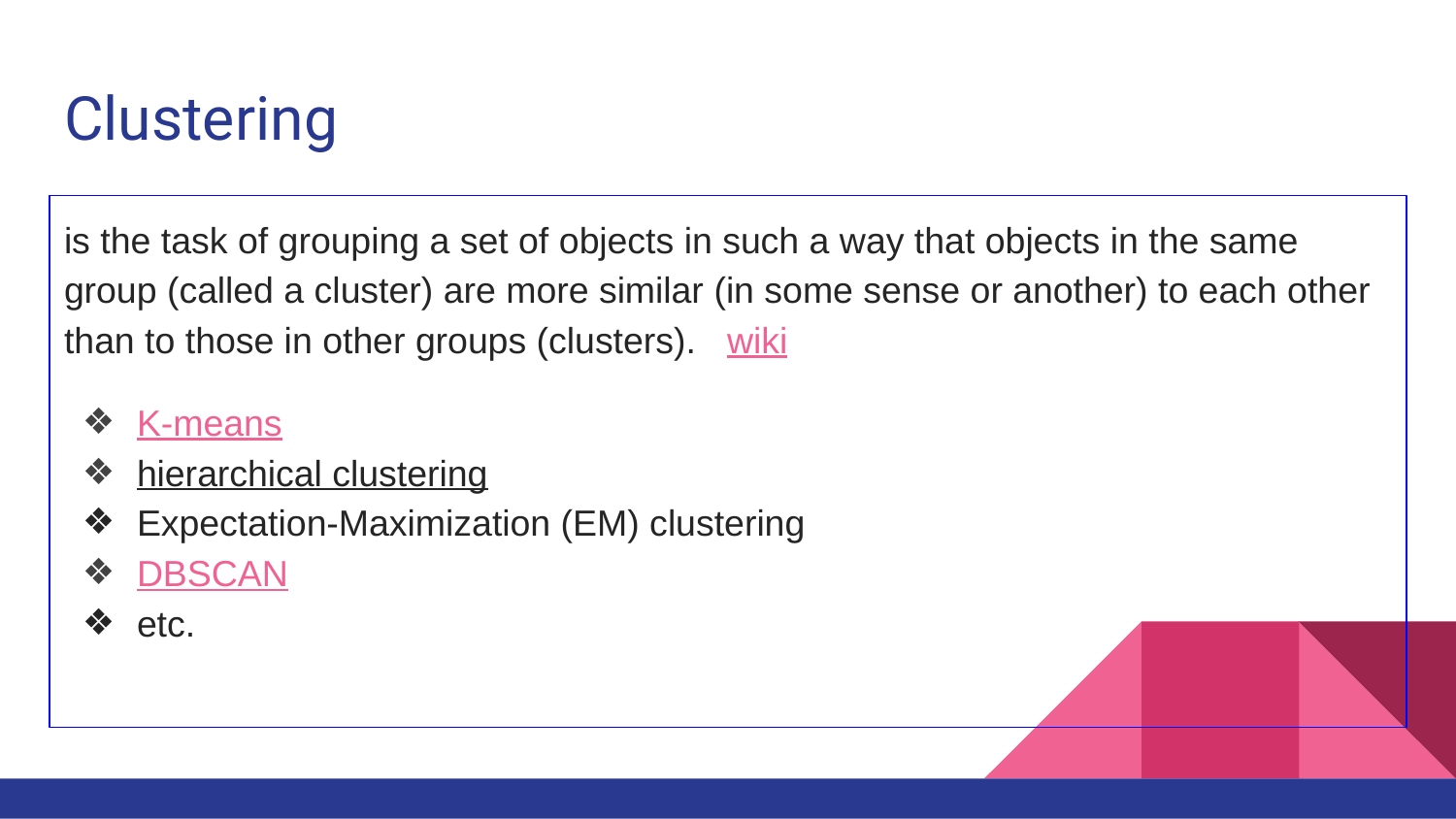

# Clustering
is the task of grouping a set of objects in such a way that objects in the same group (called a cluster) are more similar (in some sense or another) to each other than to those in other groups (clusters).   wiki
K-means
hierarchical clustering
Expectation-Maximization (EM) clustering
DBSCAN
etc.